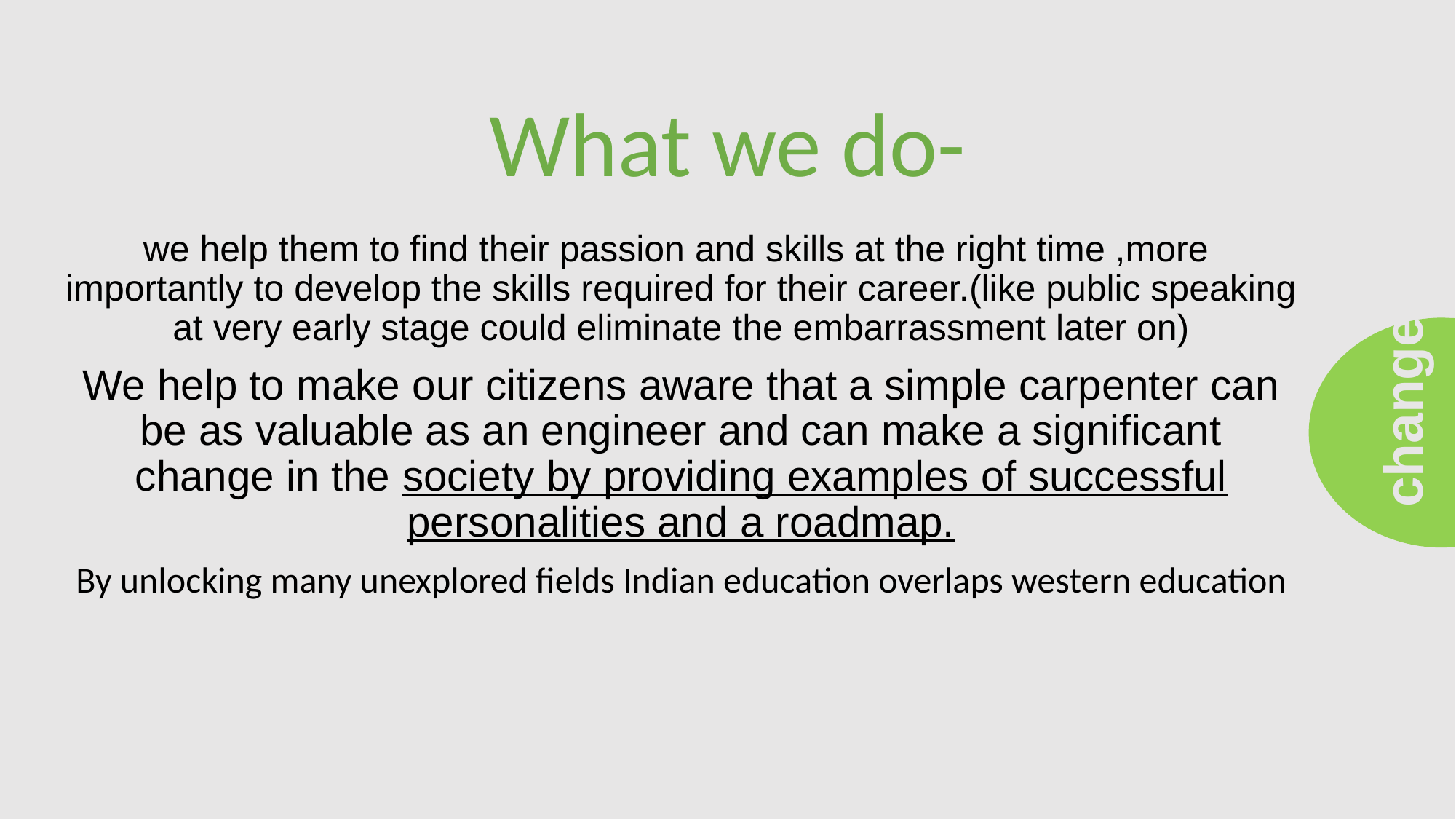

What we do-
#
we help them to find their passion and skills at the right time ,more  importantly to develop the skills required for their career.(like public speaking at very early stage could eliminate the embarrassment later on)
We help to make our citizens aware that a simple carpenter can be as valuable as an engineer and can make a significant change in the society by providing examples of successful personalities and a roadmap.
By unlocking many unexplored fields Indian education overlaps western education

change